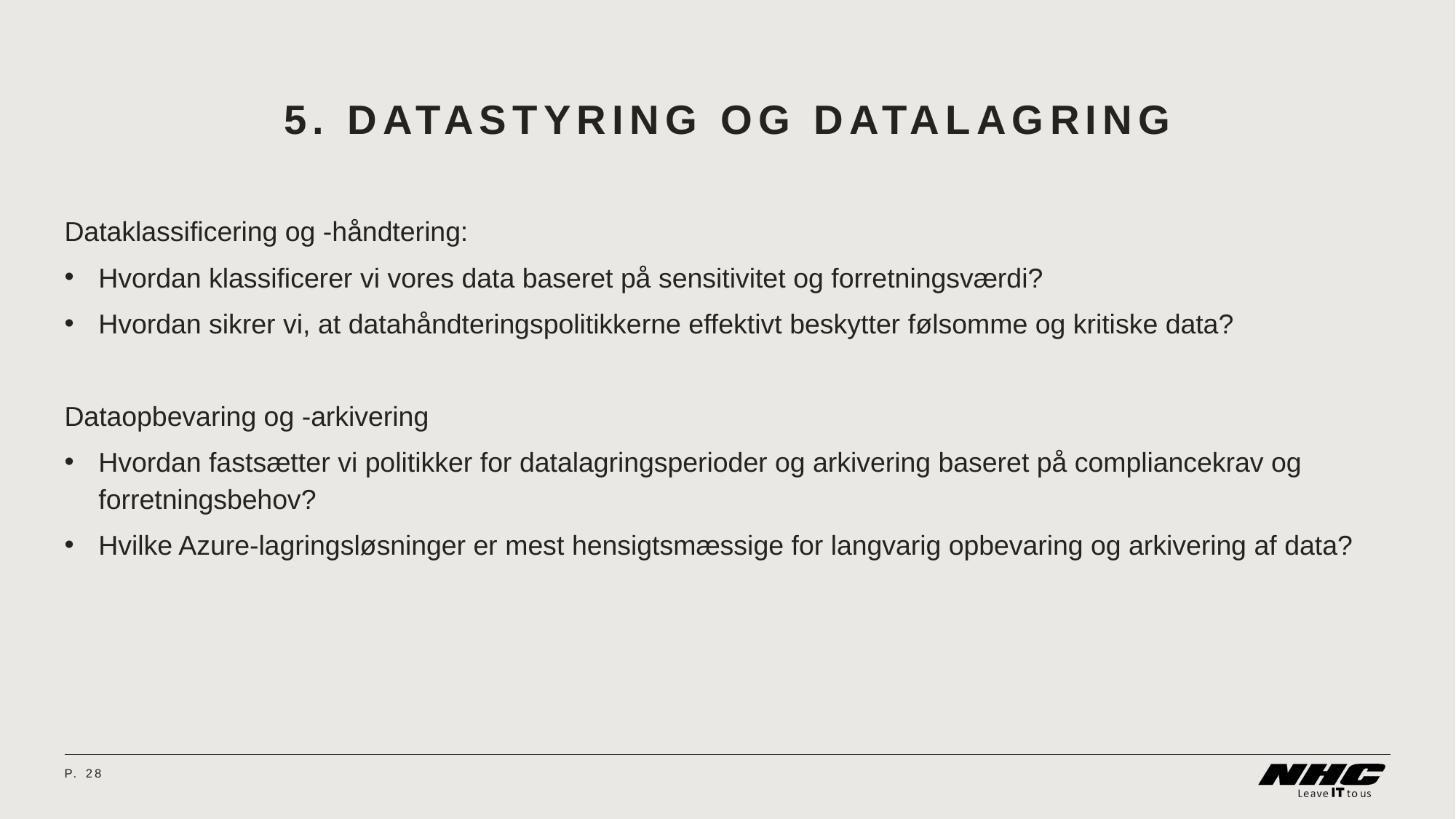

# 5. Datastyring og datalagring
Dataklassificering og -håndtering:
Hvordan klassificerer vi vores data baseret på sensitivitet og forretningsværdi?
Hvordan sikrer vi, at datahåndteringspolitikkerne effektivt beskytter følsomme og kritiske data?

Dataopbevaring og -arkivering
Hvordan fastsætter vi politikker for datalagringsperioder og arkivering baseret på compliancekrav og forretningsbehov?
Hvilke Azure-lagringsløsninger er mest hensigtsmæssige for langvarig opbevaring og arkivering af data?
P.	28

08 April 2024